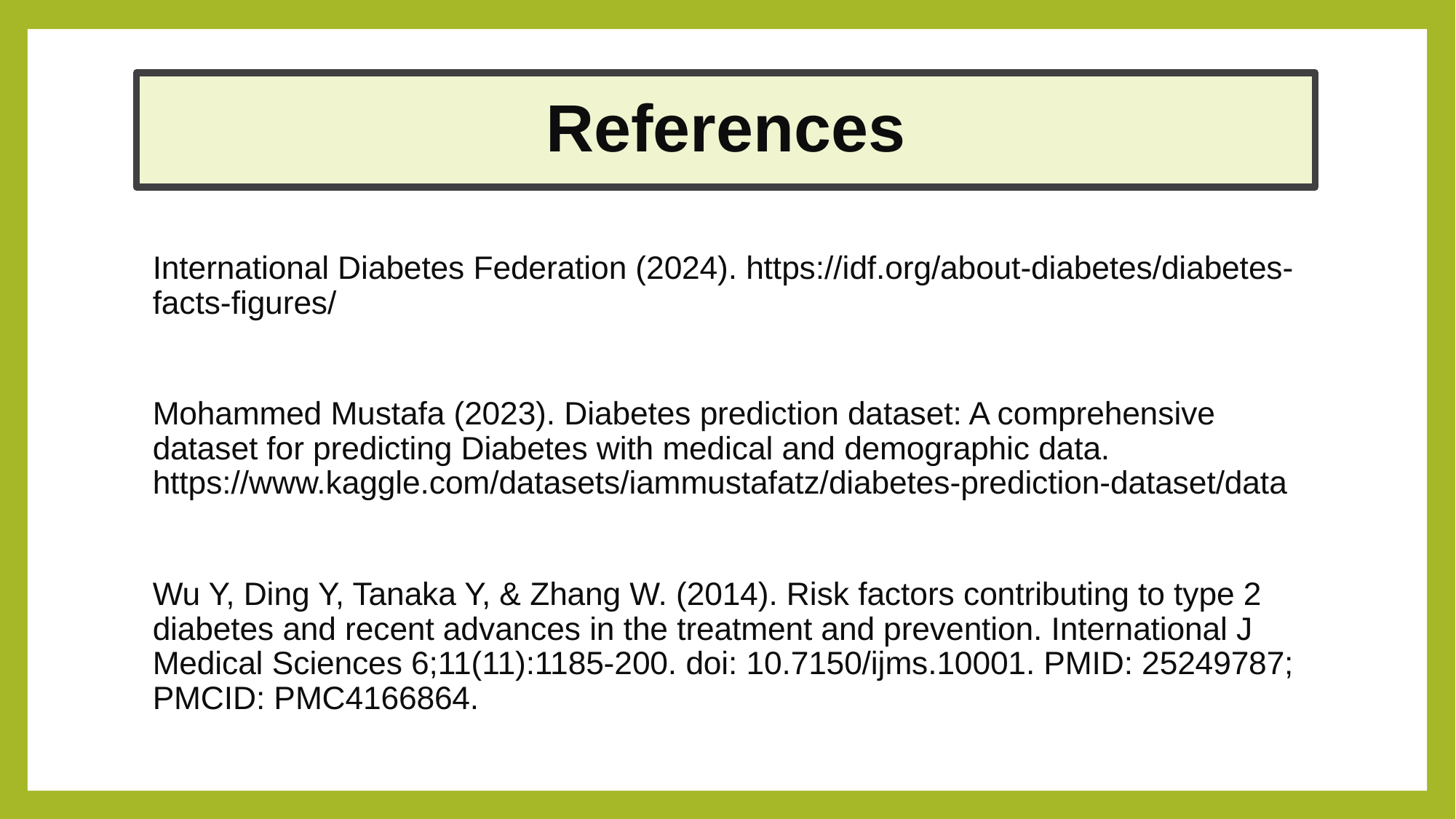

# References
International Diabetes Federation (2024). https://idf.org/about-diabetes/diabetes-facts-figures/

Mohammed Mustafa (2023). Diabetes prediction dataset: A comprehensive dataset for predicting Diabetes with medical and demographic data. https://www.kaggle.com/datasets/iammustafatz/diabetes-prediction-dataset/data

Wu Y, Ding Y, Tanaka Y, & Zhang W. (2014). Risk factors contributing to type 2 diabetes and recent advances in the treatment and prevention. International J Medical Sciences 6;11(11):1185-200. doi: 10.7150/ijms.10001. PMID: 25249787; PMCID: PMC4166864.